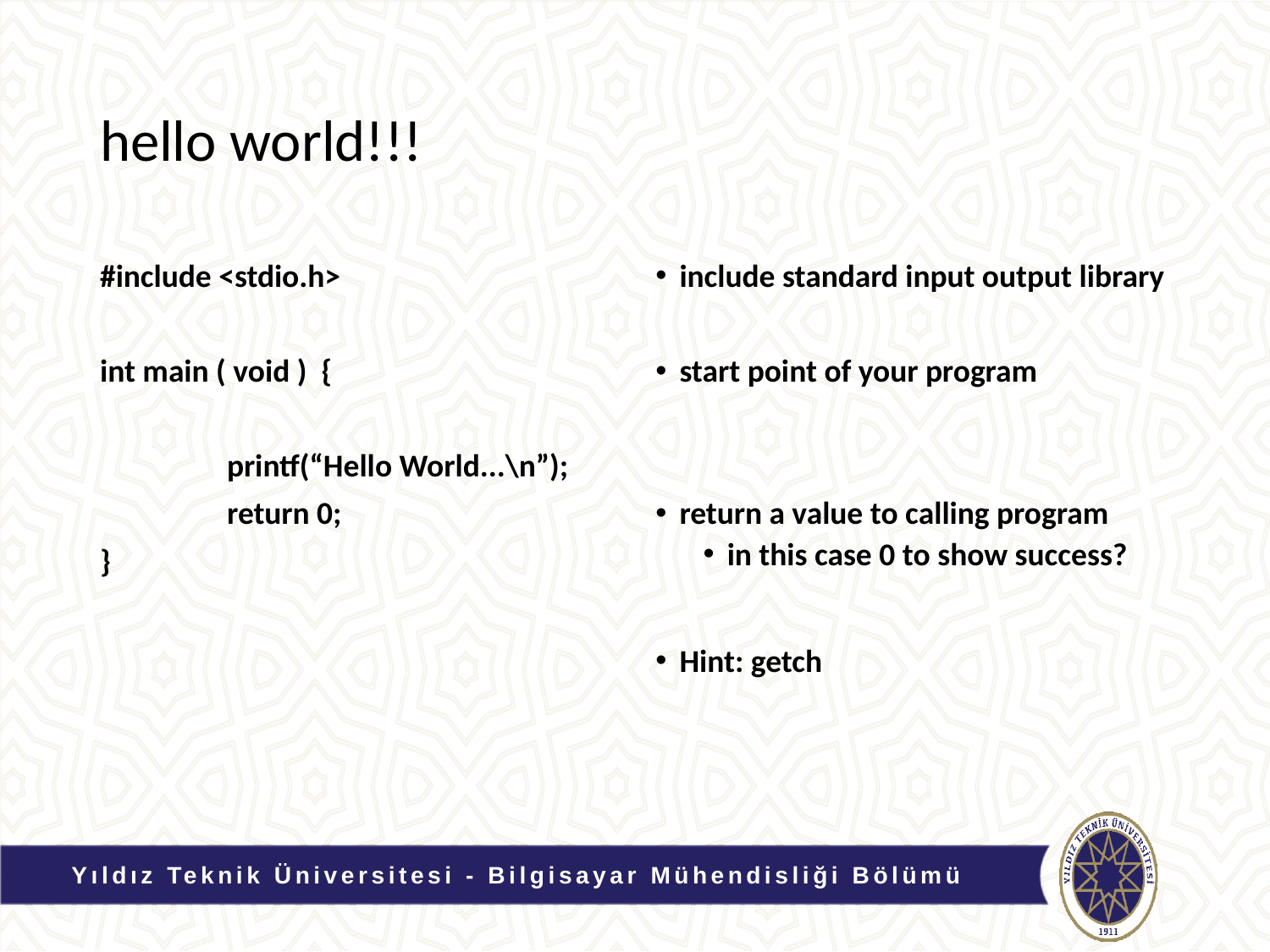

# hello world!!!
#include <stdio.h>

int main ( void )  {

	printf(“Hello World...\n”);
	return 0;
}
include standard input output library

start point of your program

return a value to calling program
in this case 0 to show success?

Hint: getch
Yıldız Teknik Üniversitesi - Bilgisayar Mühendisliği Bölümü